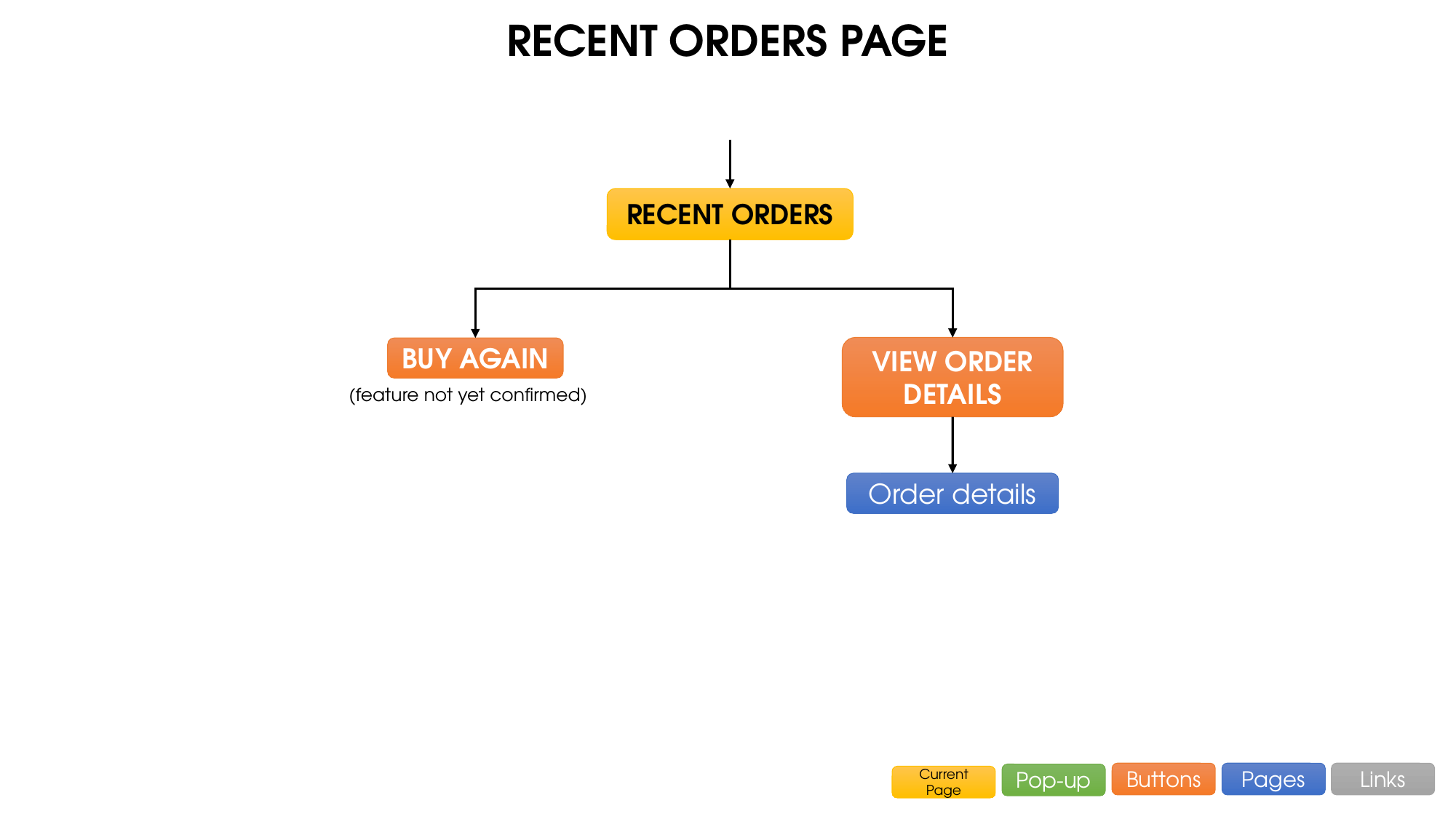

RECENT ORDERS PAGE
RECENT ORDERS
VIEW ORDER DETAILS
BUY AGAIN
(feature not yet confirmed)
Order details
Links
Pages
Buttons
Pop-up
Current
Page